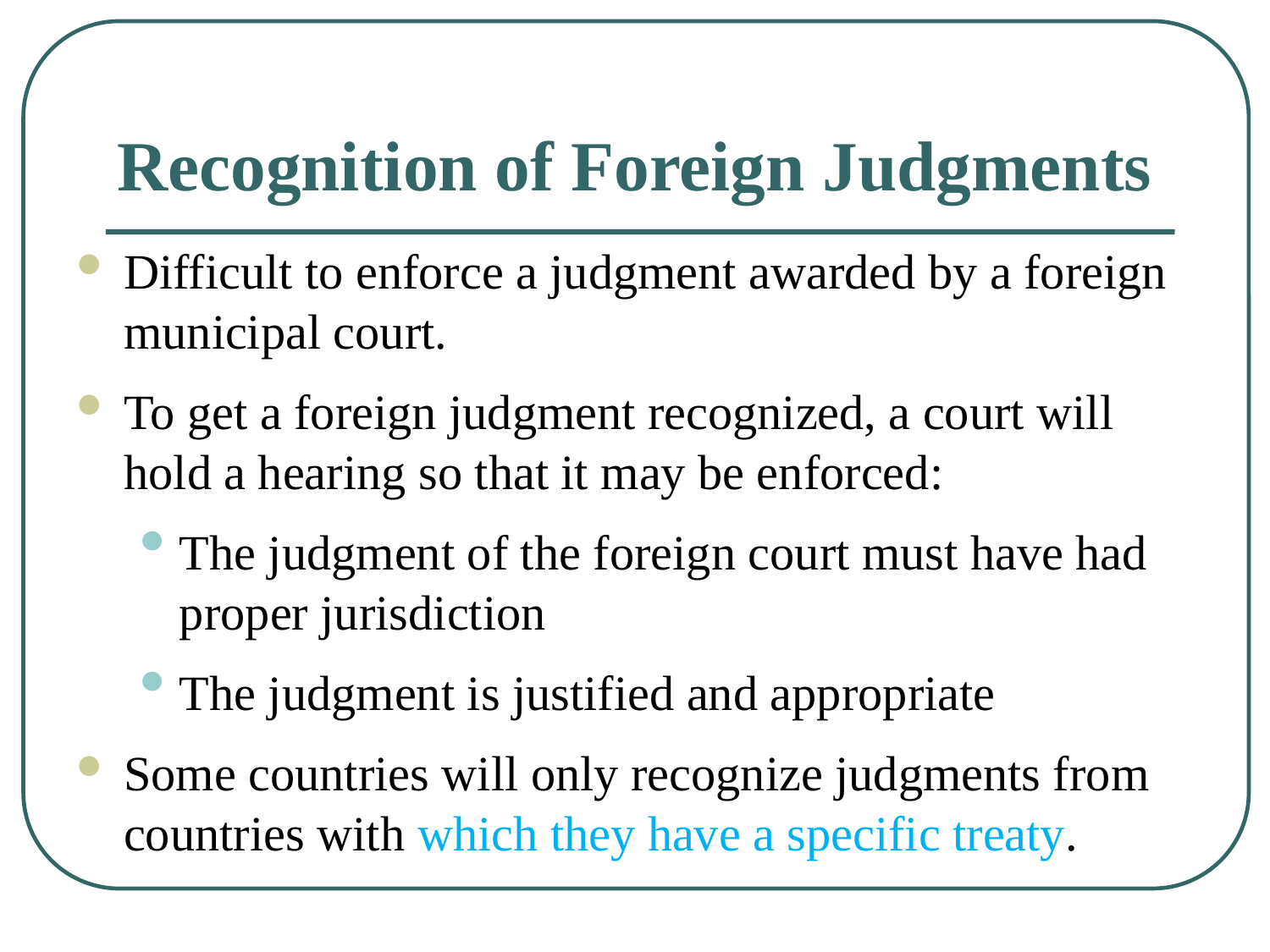

# Recognition of Foreign Judgments
Difficult to enforce a judgment awarded by a foreign municipal court.
To get a foreign judgment recognized, a court will hold a hearing so that it may be enforced:
The judgment of the foreign court must have had proper jurisdiction
The judgment is justified and appropriate
Some countries will only recognize judgments from countries with which they have a specific treaty.